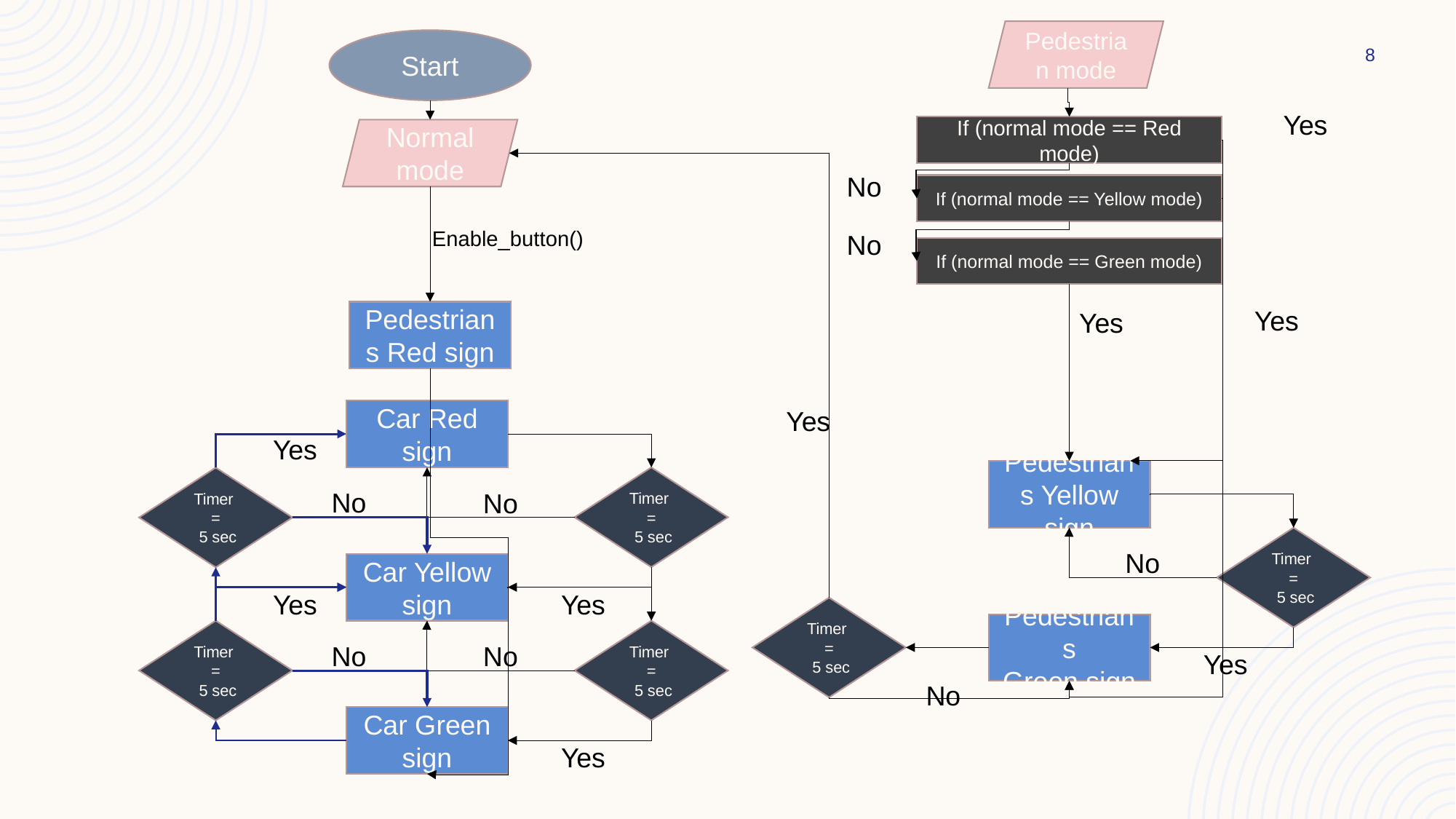

Pedestrian mode
Start
8
Yes
If (normal mode == Red mode)
Normal mode
No
If (normal mode == Yellow mode)
Enable_button()
No
If (normal mode == Green mode)
Yes
Yes
Pedestrians Red sign
Yes
Car Red sign
Yes
Pedestrians Yellow sign
Timer
=
 5 sec
Timer
=
 5 sec
No
No
Timer
=
 5 sec
No
Car Yellow sign
Yes
Yes
Timer
=
 5 sec
Pedestrians
Green sign
Timer
=
 5 sec
Timer
=
 5 sec
No
No
Yes
No
Car Green sign
Yes